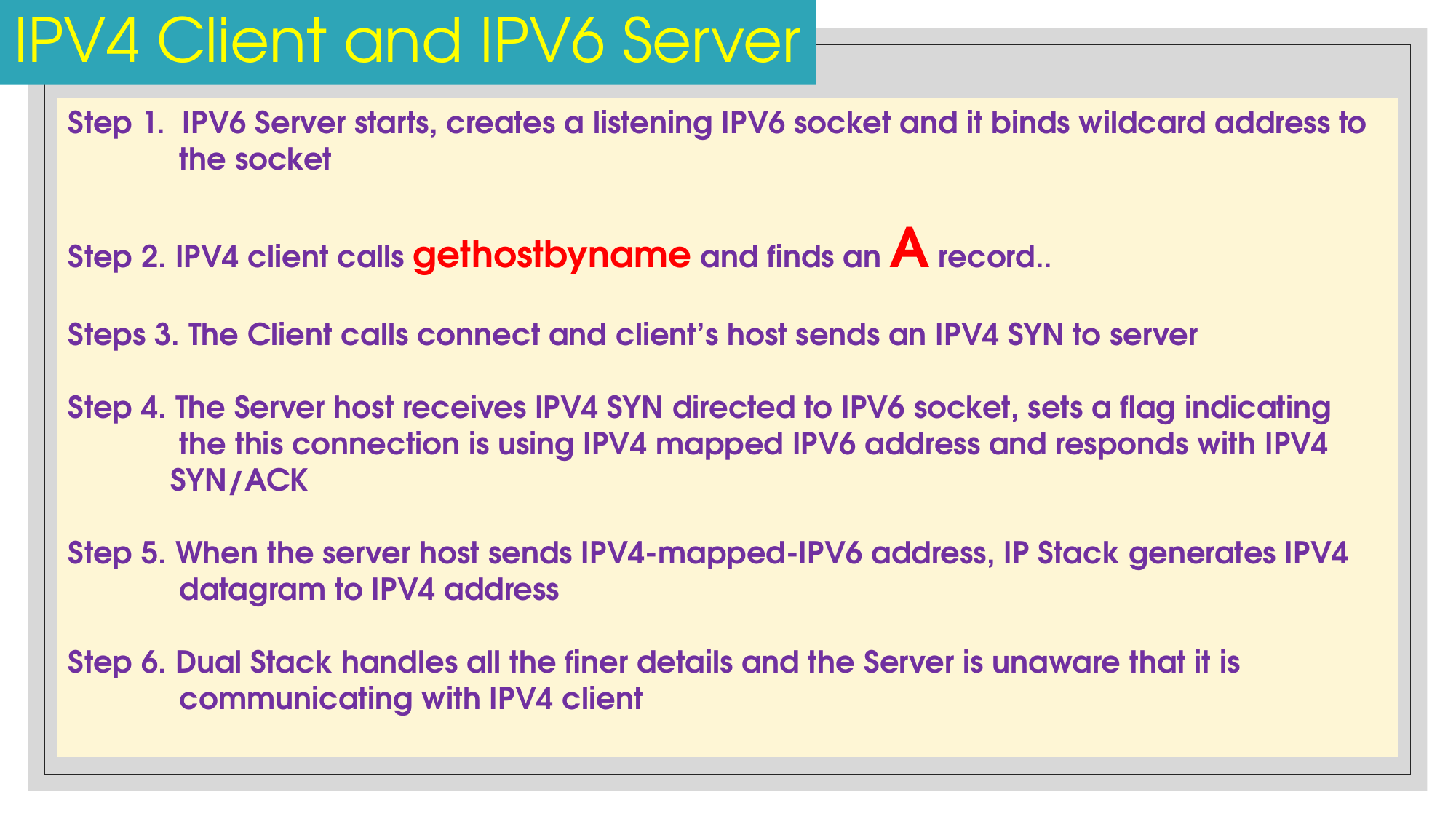

# IPV4 Client and IPV6 Server
Step 1.  IPV6 Server starts, creates a listening IPV6 socket and it binds wildcard address to
             the socket

Step 2. IPV4 client calls gethostbyname and finds an A record..

Steps 3. The Client calls connect and client’s host sends an IPV4 SYN to server

Step 4. The Server host receives IPV4 SYN directed to IPV6 socket, sets a flag indicating
             the this connection is using IPV4 mapped IPV6 address and responds with IPV4
            SYN/ACK

Step 5. When the server host sends IPV4-mapped-IPV6 address, IP Stack generates IPV4
             datagram to IPV4 address

Step 6. Dual Stack handles all the finer details and the Server is unaware that it is
             communicating with IPV4 client